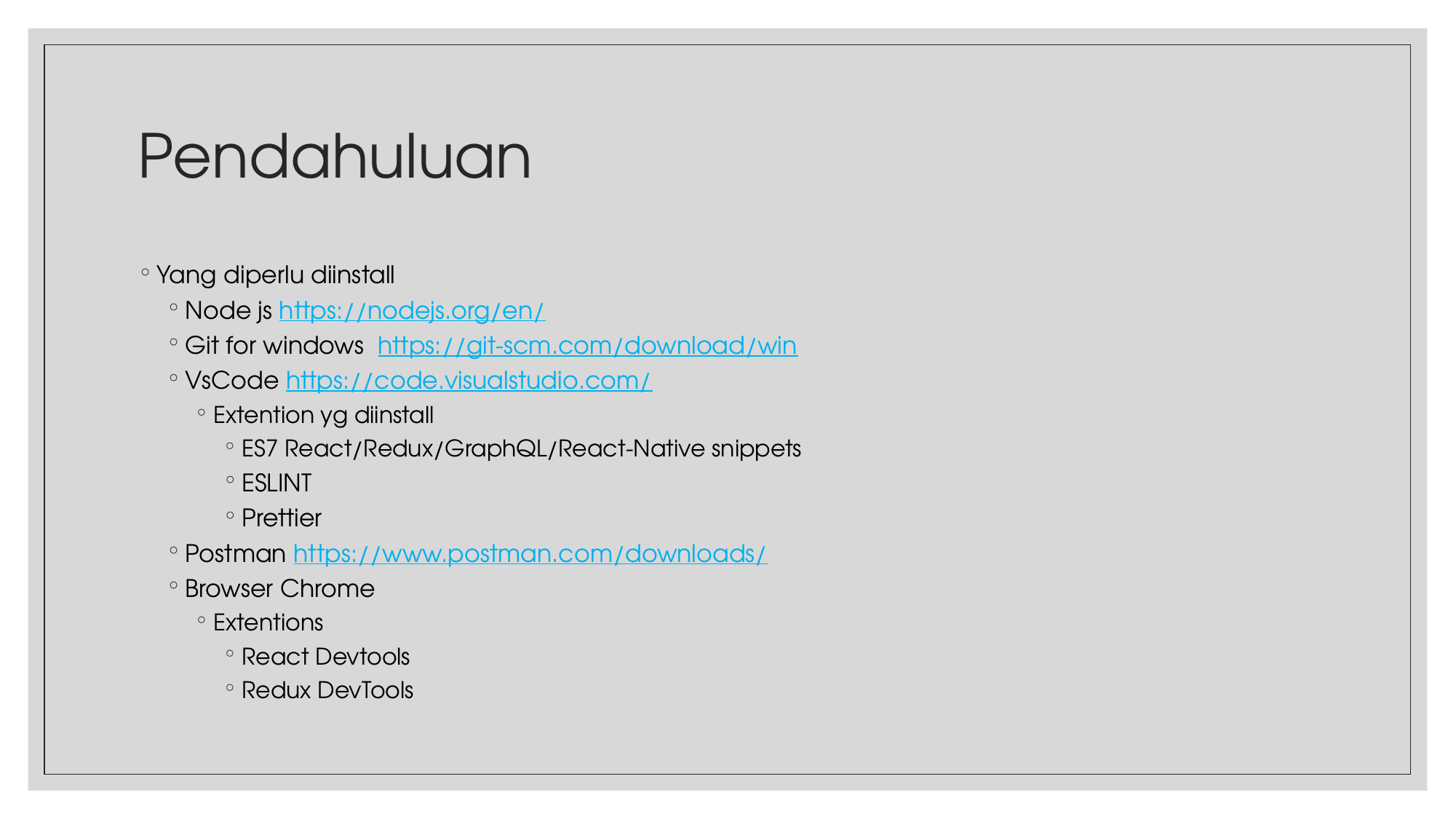

# Pendahuluan
Yang diperlu diinstall
Node js https://nodejs.org/en/
Git for windows  https://git-scm.com/download/win
VsCode https://code.visualstudio.com/
Extention yg diinstall
ES7 React/Redux/GraphQL/React-Native snippets
ESLINT
Prettier
Postman https://www.postman.com/downloads/
Browser Chrome
Extentions
React Devtools
Redux DevTools